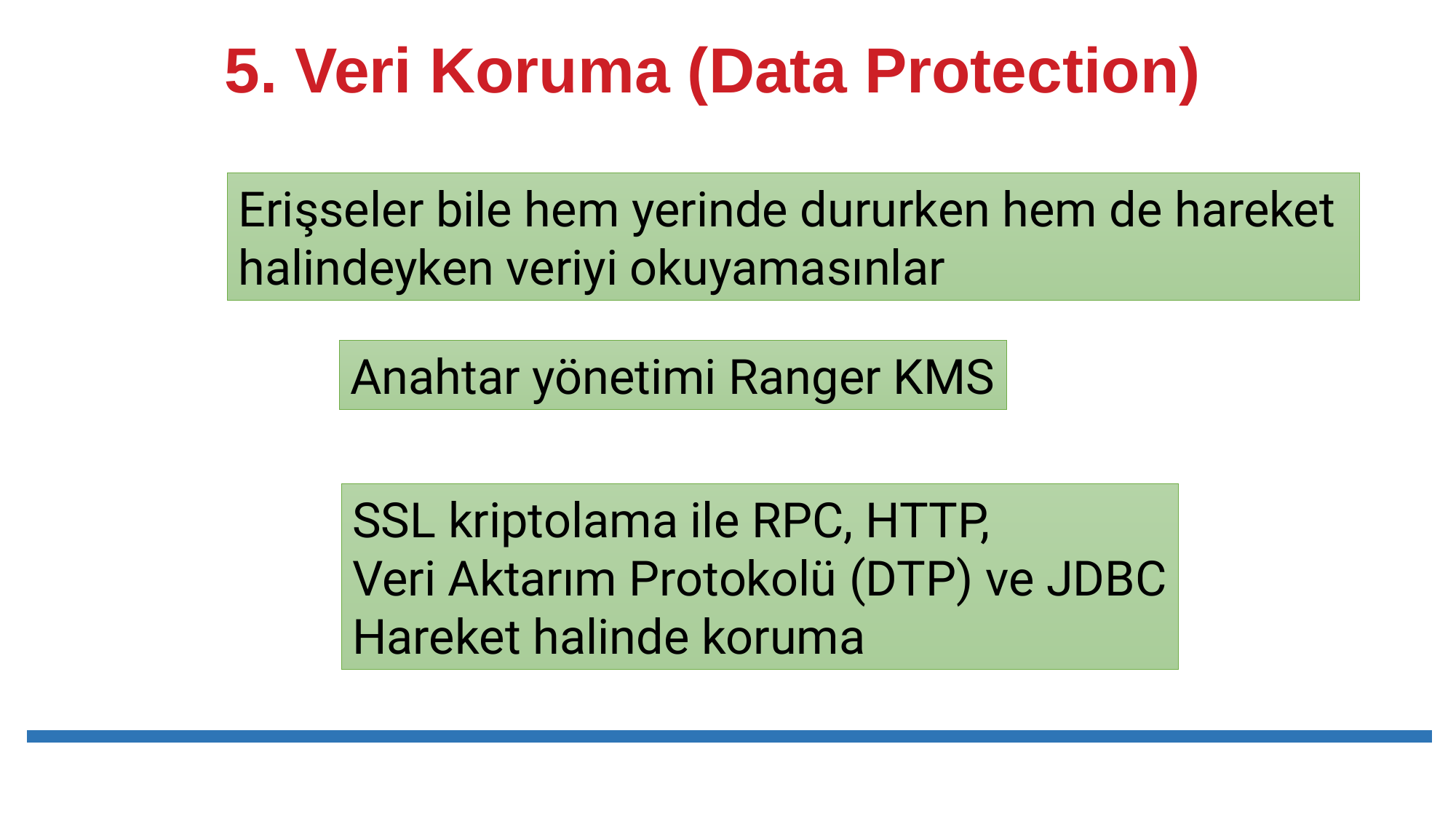

# 5. Veri Koruma (Data Protection)
Erişseler bile hem yerinde dururken hem de hareket
halindeyken veriyi okuyamasınlar
Anahtar yönetimi Ranger KMS
SSL kriptolama ile RPC, HTTP,
Veri Aktarım Protokolü (DTP) ve JDBC
Hareket halinde koruma